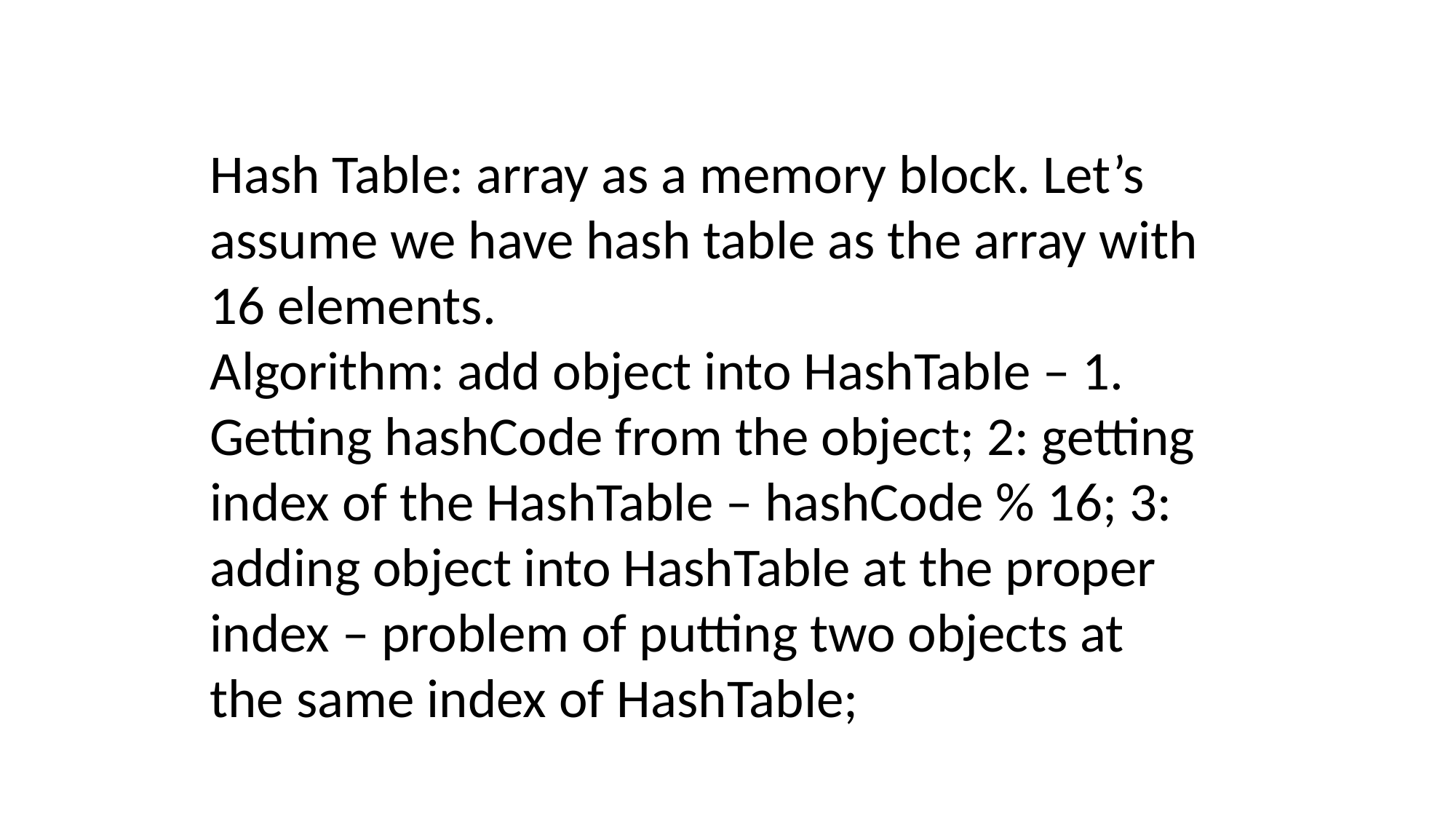

Hash Table: array as a memory block. Let’s assume we have hash table as the array with 16 elements.
Algorithm: add object into HashTable – 1. Getting hashCode from the object; 2: getting index of the HashTable – hashCode % 16; 3: adding object into HashTable at the proper index – problem of putting two objects at the same index of HashTable;